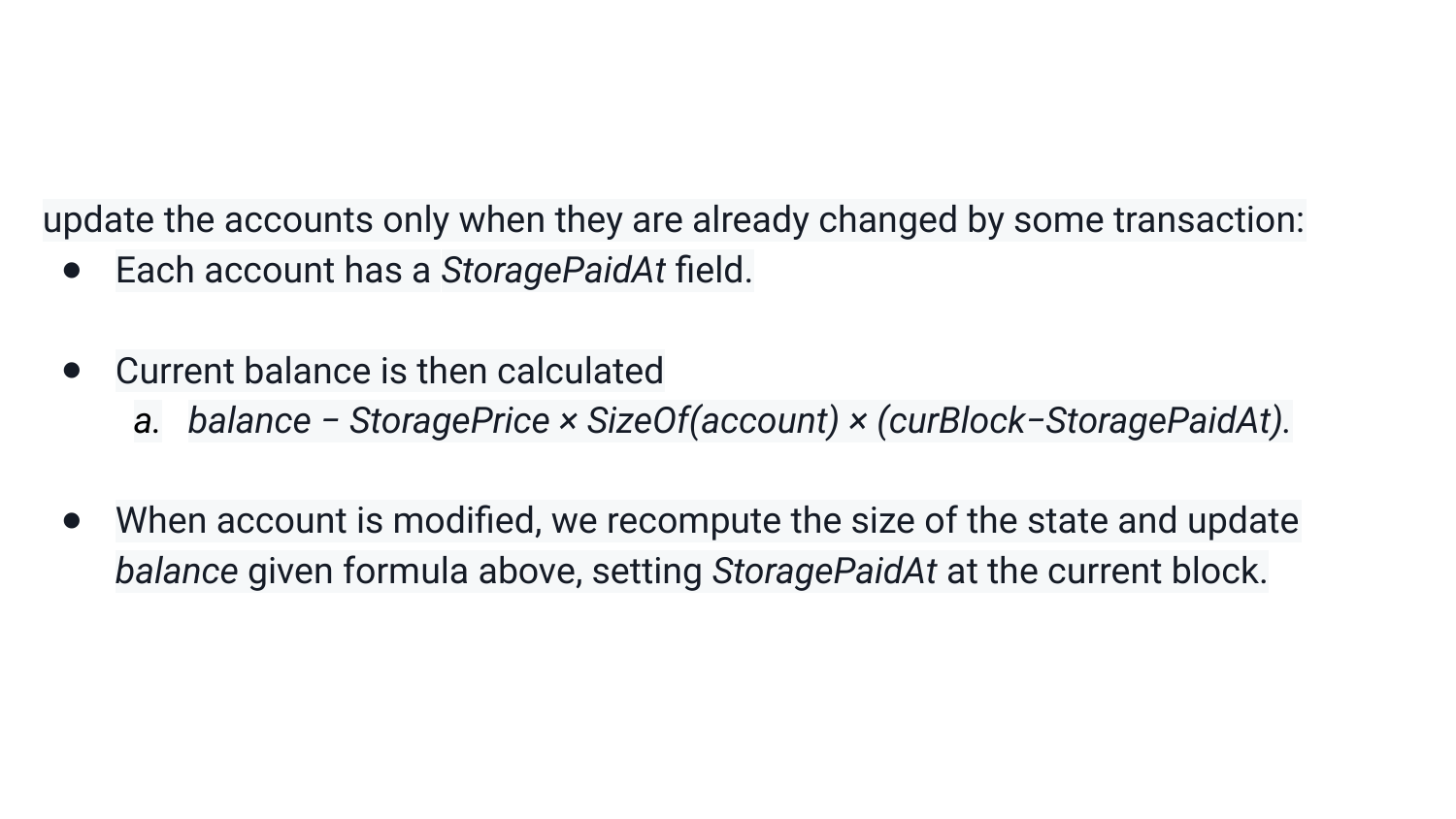

update the accounts only when they are already changed by some transaction:
Each account has a StoragePaidAt field.

Current balance is then calculated
balance − StoragePrice × SizeOf(account) × (curBlock−StoragePaidAt).

When account is modified, we recompute the size of the state and update balance given formula above, setting StoragePaidAt at the current block.